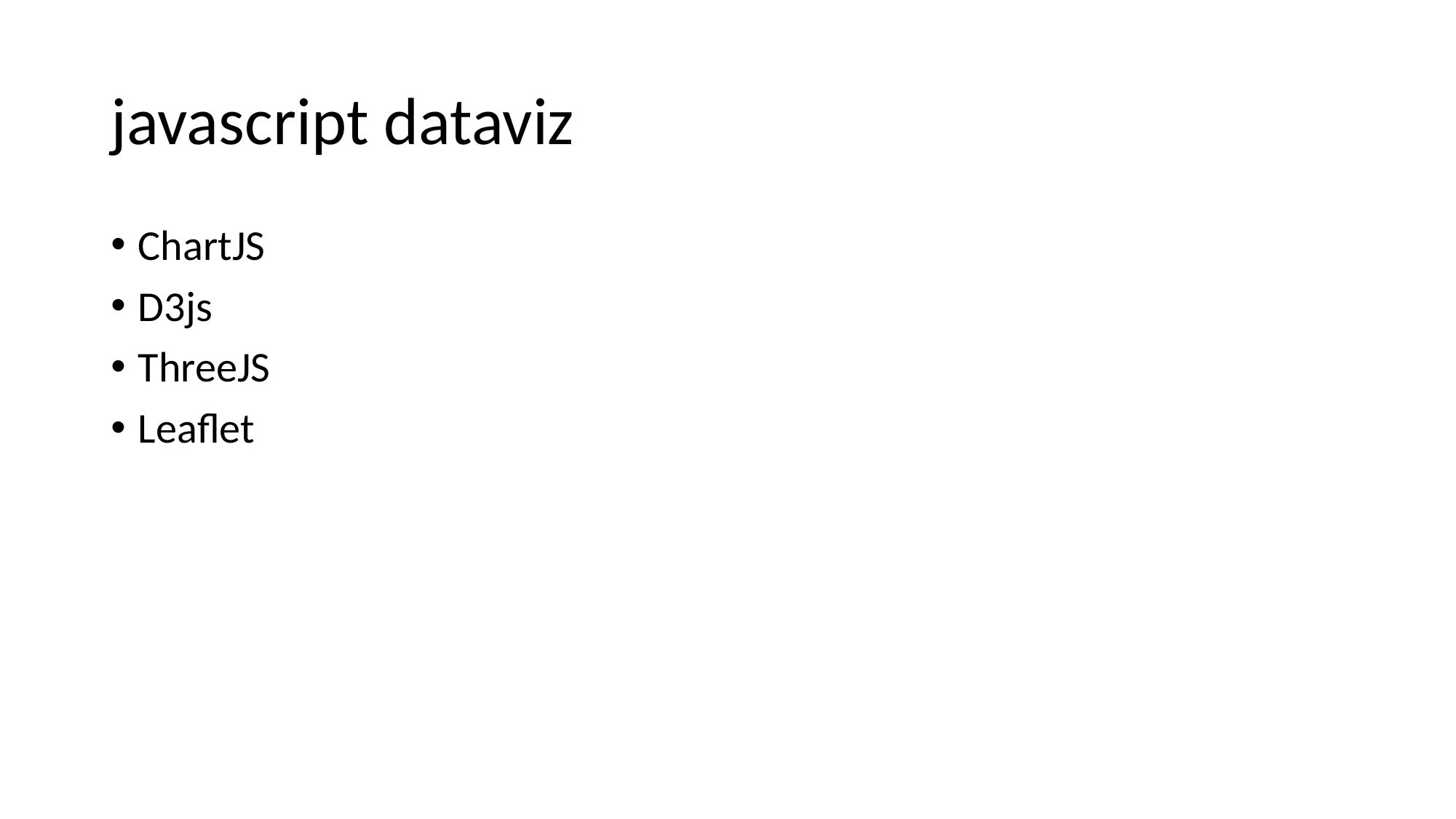

# javascript dataviz
ChartJS
D3js
ThreeJS
Leaflet